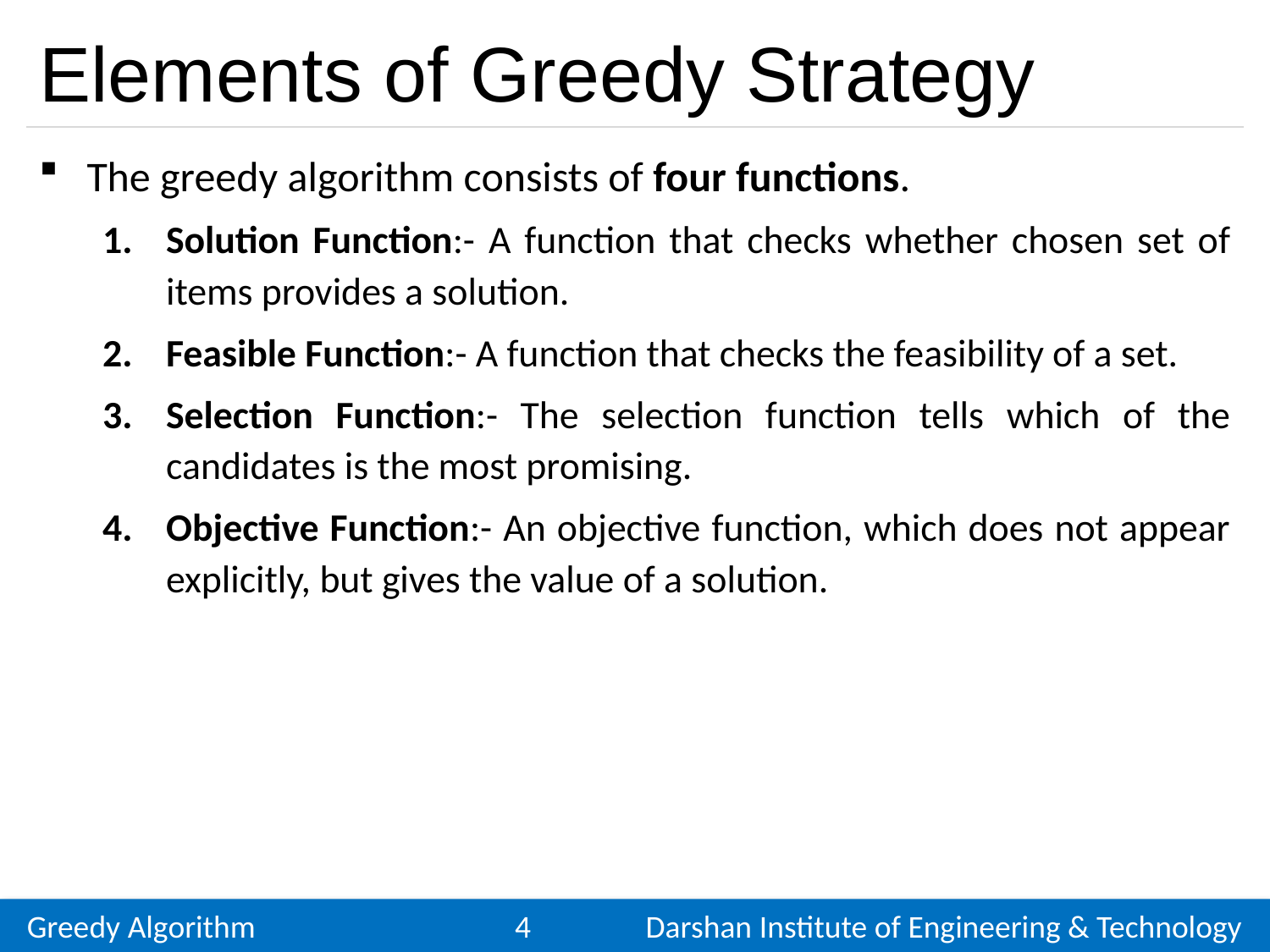

# Elements of Greedy Strategy
The greedy algorithm consists of four functions.
Solution Function:- A function that checks whether chosen set of items provides a solution.
Feasible Function:- A function that checks the feasibility of a set.
Selection Function:- The selection function tells which of the candidates is the most promising.
Objective Function:- An objective function, which does not appear explicitly, but gives the value of a solution.